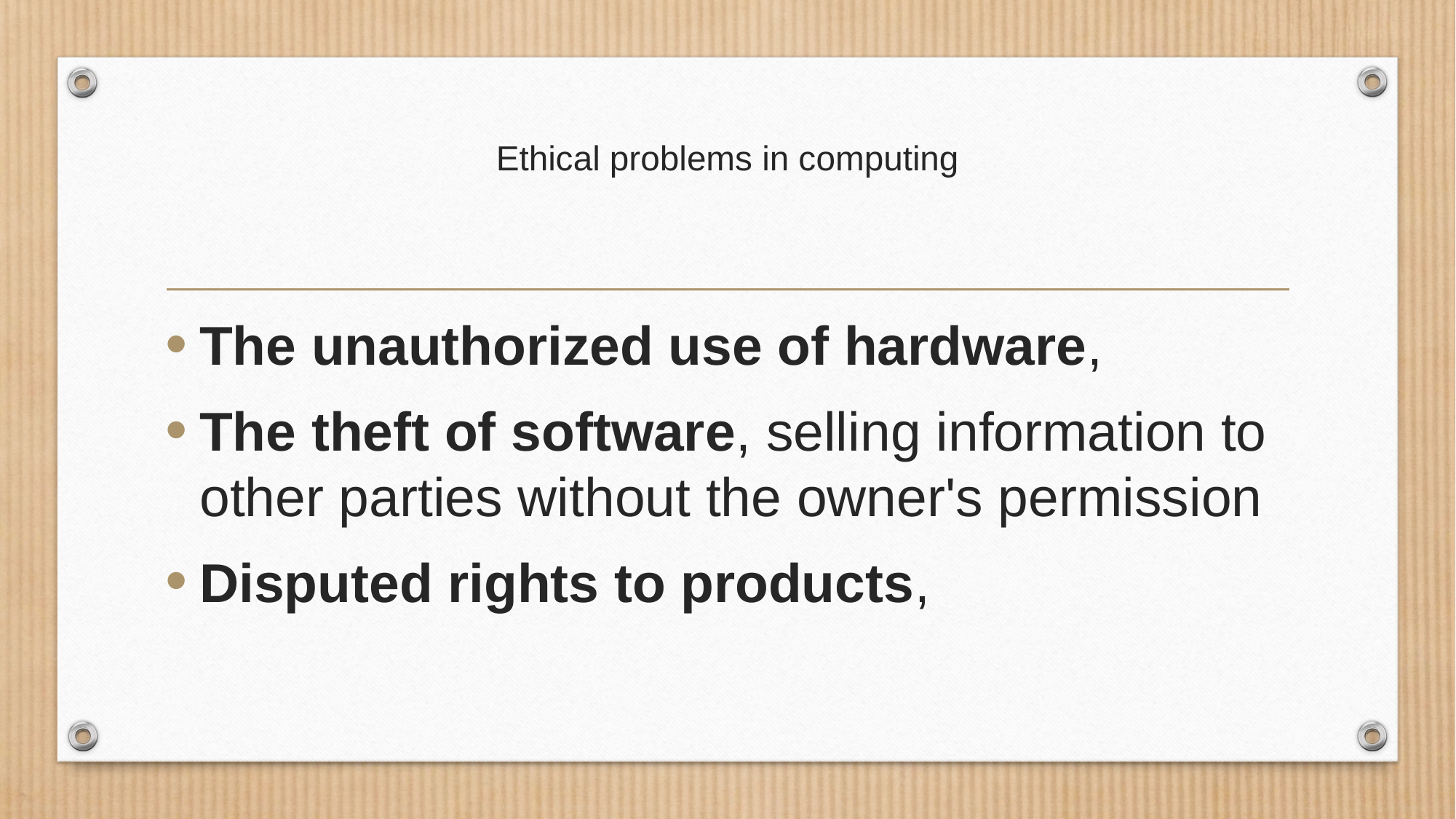

# Ethical problems in computing
The unauthorized use of hardware,
The theft of software, selling information to other parties without the owner's permission
Disputed rights to products,